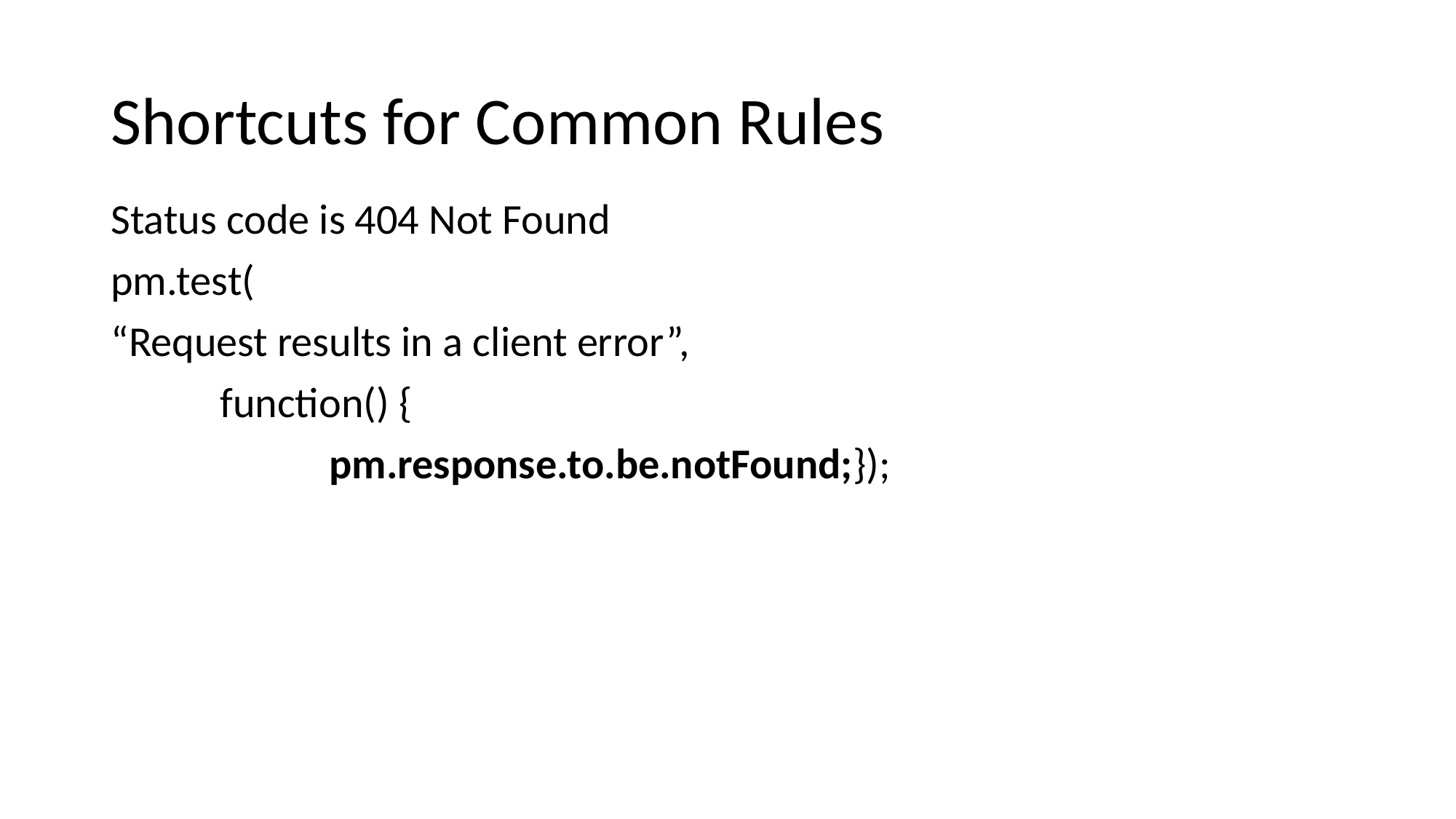

# Shortcuts for Common Rules
Status code is 404 Not Found
pm.test(
“Request results in a client error”,
	function() {
		pm.response.to.be.notFound;});